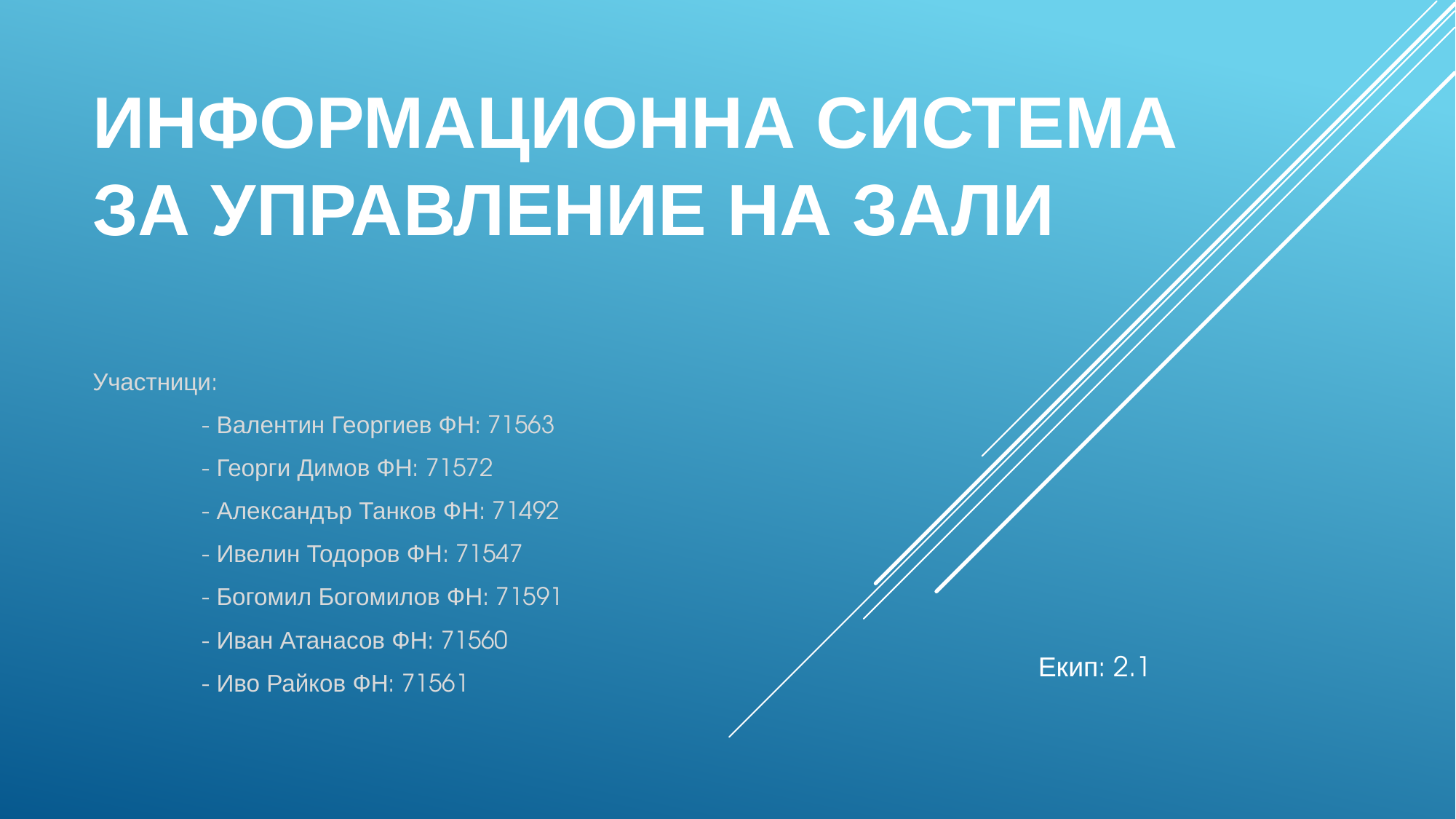

# Информационна система за управление на зали
Участници:
	- Валентин Георгиев ФН: 71563
	- Георги Димов ФН: 71572
	- Александър Танков ФН: 71492
	- Ивелин Тодоров ФН: 71547
	- Богомил Богомилов ФН: 71591
	- Иван Атанасов ФН: 71560
	- Иво Райков ФН: 71561

Екип: 2.1